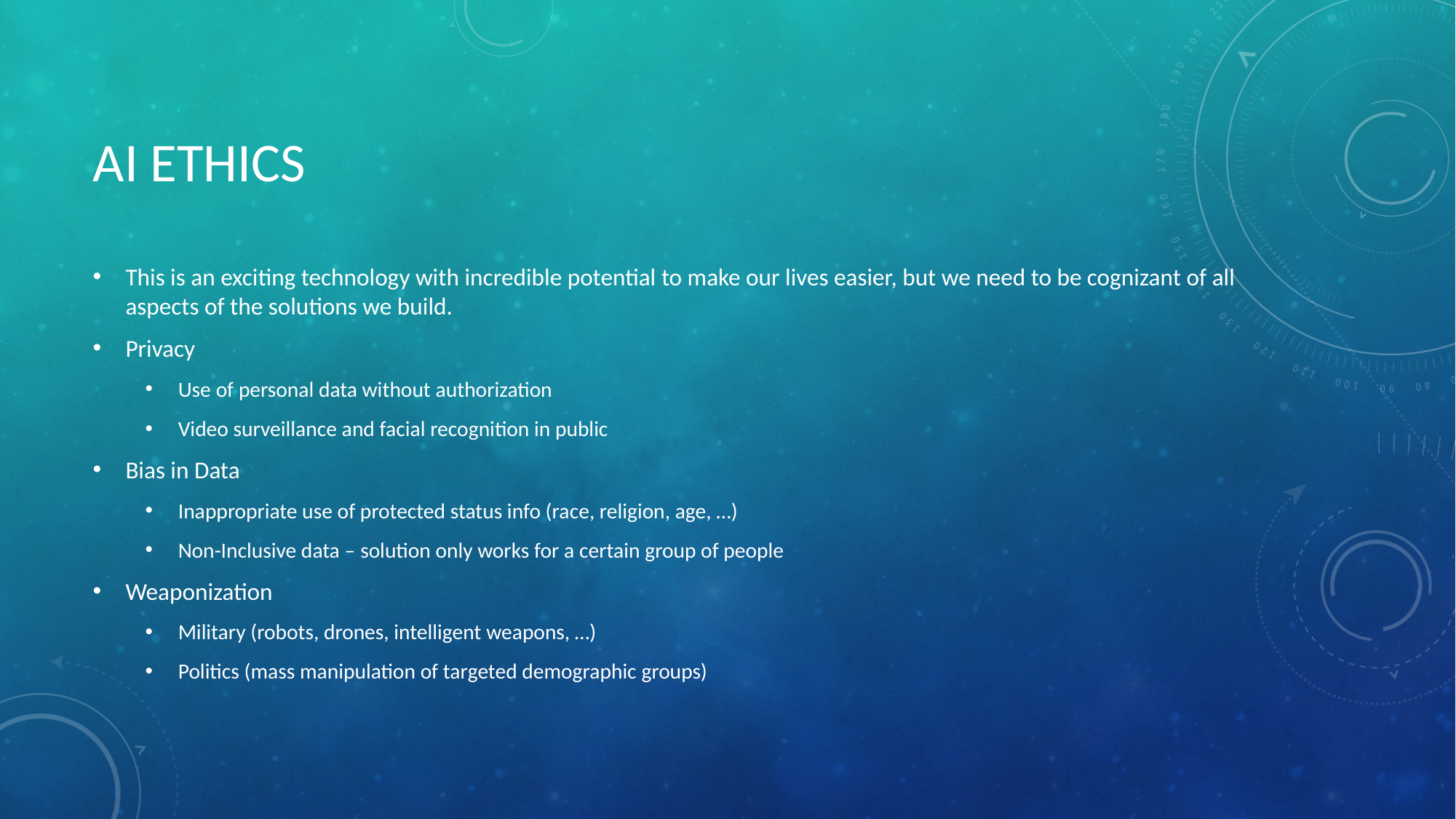

# AI Ethics
This is an exciting technology with incredible potential to make our lives easier, but we need to be cognizant of all aspects of the solutions we build.
Privacy
Use of personal data without authorization
Video surveillance and facial recognition in public
Bias in Data
Inappropriate use of protected status info (race, religion, age, …)
Non-Inclusive data – solution only works for a certain group of people
Weaponization
Military (robots, drones, intelligent weapons, …)
Politics (mass manipulation of targeted demographic groups)